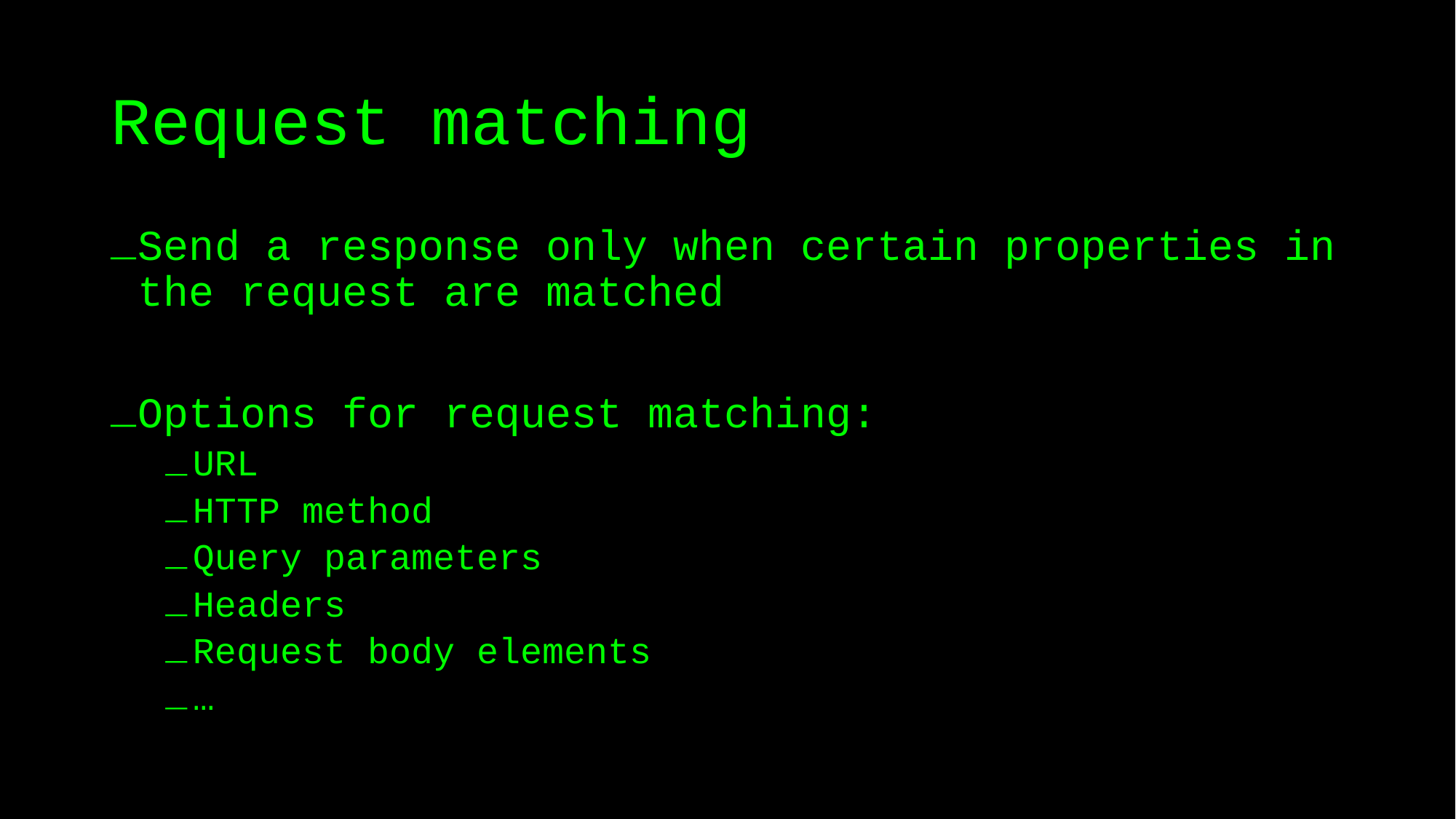

# Request matching
Send a response only when certain properties in the request are matched

Options for request matching:
URL
HTTP method
Query parameters
Headers
Request body elements
…